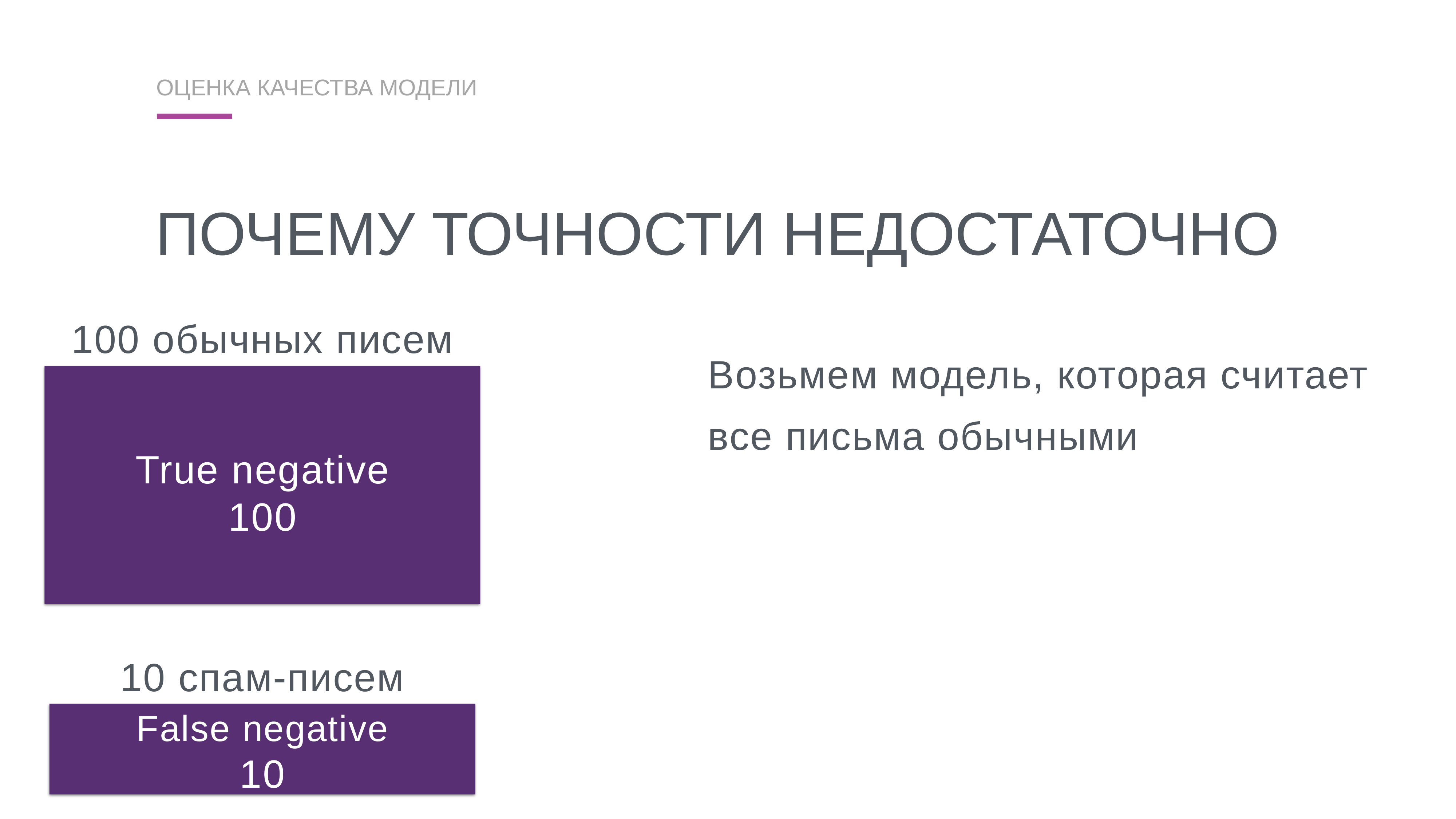

оценка качества модели

Почему точности недостаточно
100 обычных писем
Возьмем модель, которая считает все письма обычными

True negative
100
10 спам-писем
False negative
10